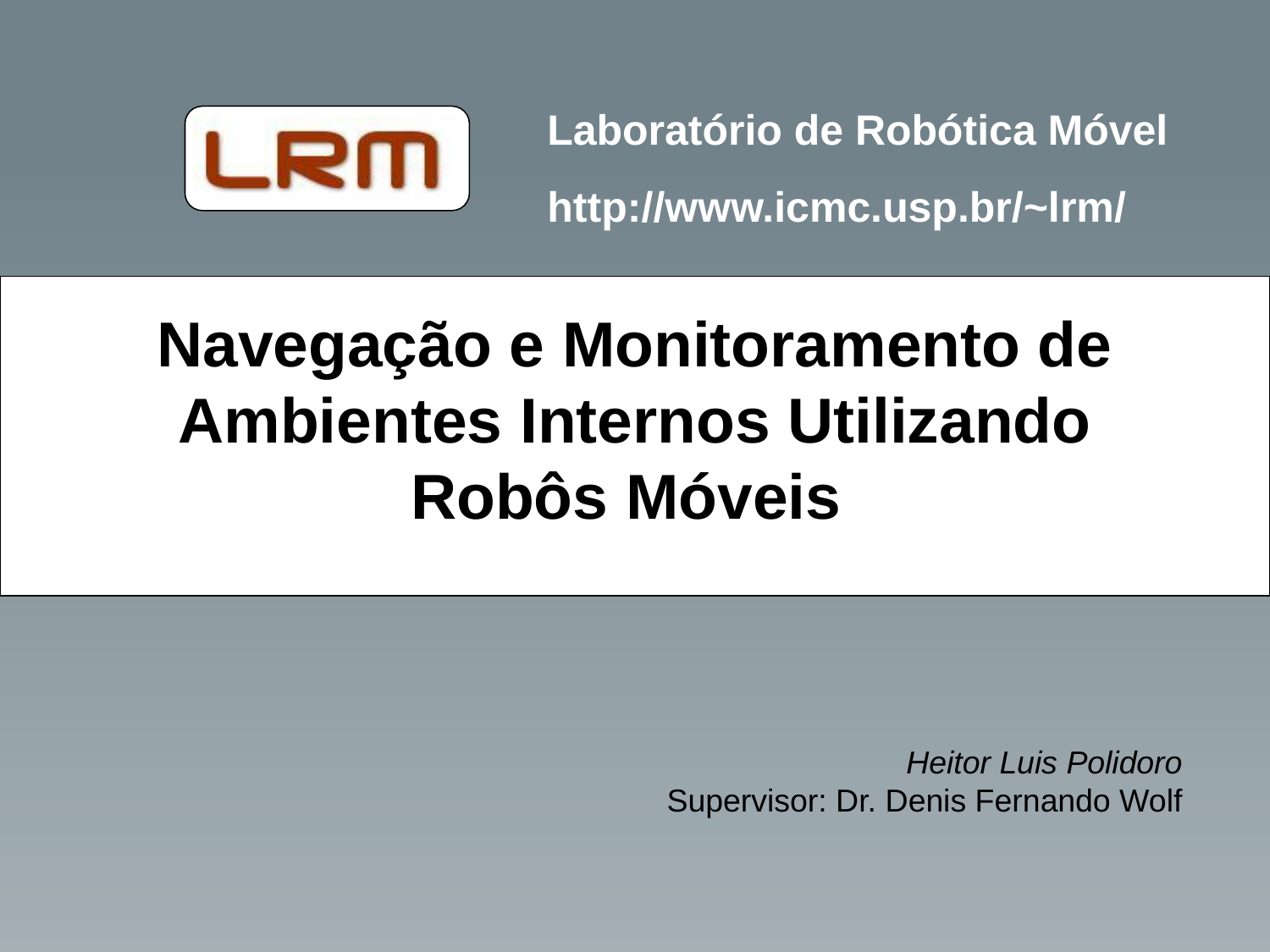

# Navegação e Monitoramento de Ambientes Internos Utilizando Robôs Móveis
Heitor Luis Polidoro
Supervisor: Dr. Denis Fernando Wolf